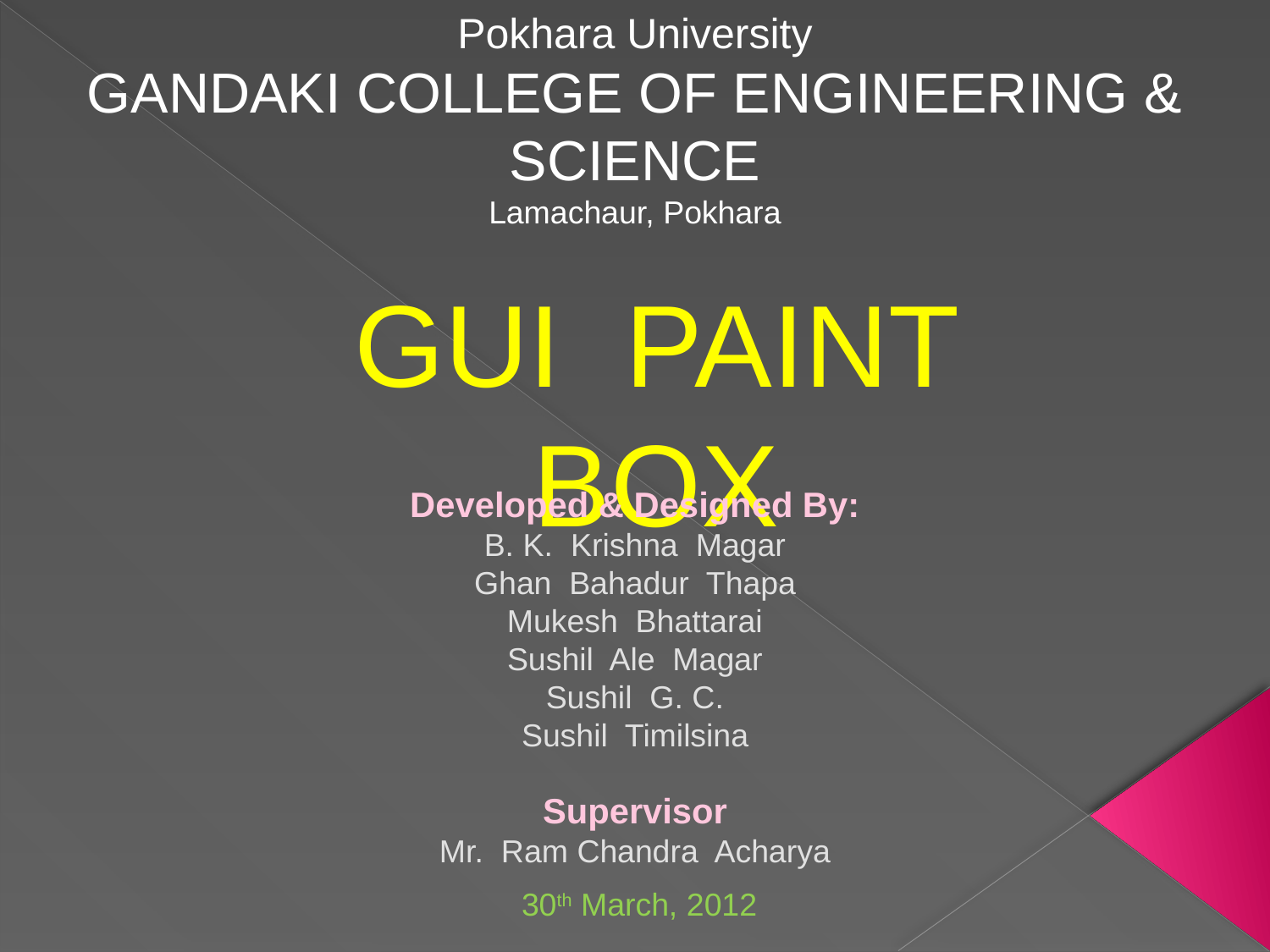

Pokhara University
GANDAKI COLLEGE OF ENGINEERING & SCIENCE
Lamachaur, Pokhara
GUI  PAINT BOX
Developed & Designed By:
B. K.  Krishna  Magar
Ghan  Bahadur  Thapa
Mukesh  Bhattarai
Sushil  Ale  Magar
Sushil  G. C.
Sushil  Timilsina
Supervisor
Mr.  Ram Chandra  Acharya
30th March, 2012